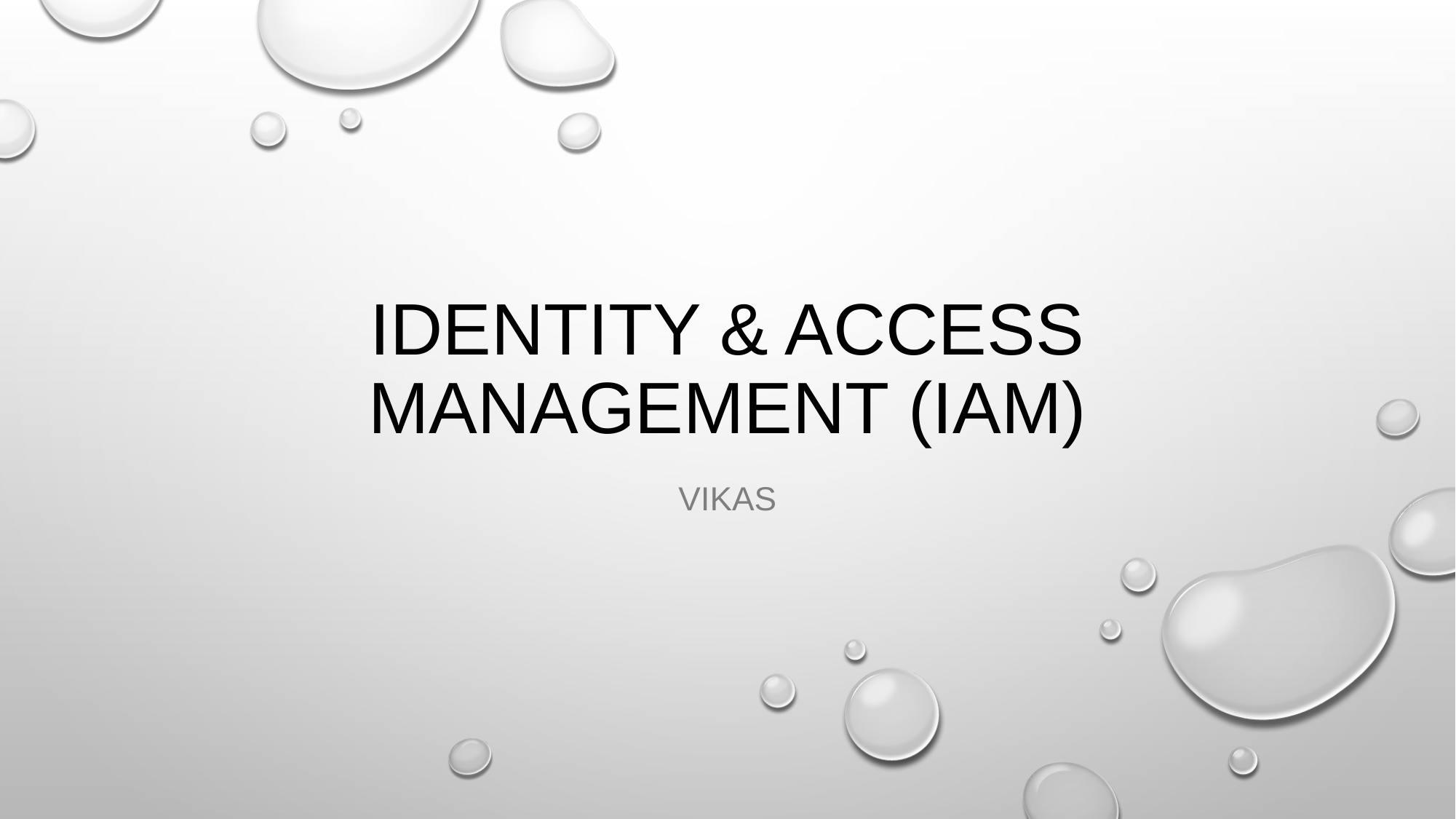

# IDENTITY & ACCESS MANAGEMENT (IAM)
VIKAS